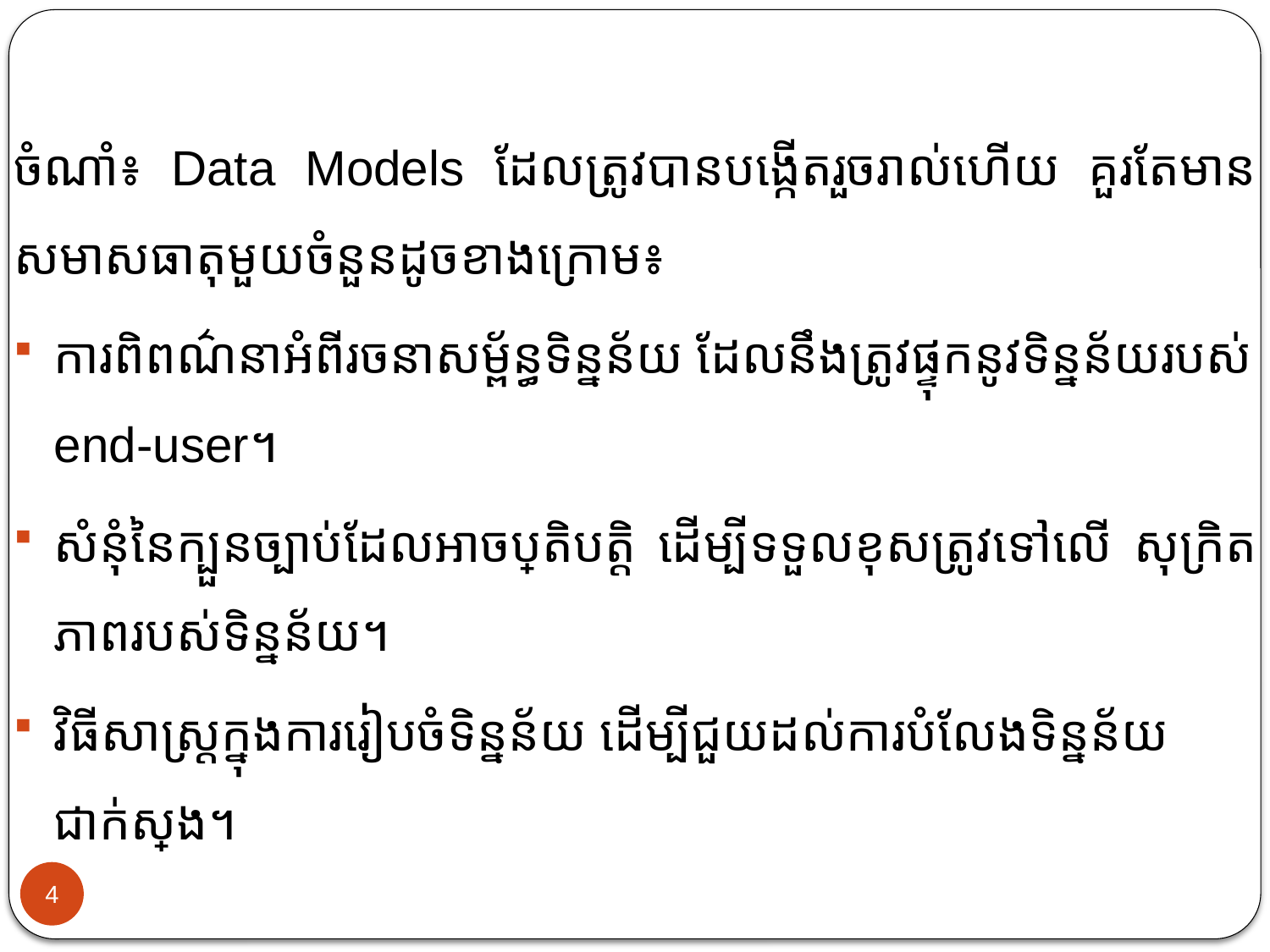

ចំណាំ៖ Data Models ដែលត្រូវបានបង្កើតរួចរាល់ហើយ គួរតែមានសមាសធាតុមួយចំនួនដូចខាងក្រោម៖
ការពិពណ៌នាអំពីរចនាសម្ព័ន្ធទិន្នន័យ ដែលនឹងត្រូវផ្ទុកនូវទិន្នន័យរបស់ end-user។
សំនុំនៃក្បួនច្បាប់ដែលអាចប្រតិបត្តិ ដើម្បីទទួលខុសត្រូវទៅលើ សុក្រិតភាពរបស់ទិន្នន័យ។
វិធីសាស្រ្តក្នុងការរៀបចំទិន្នន័យ​ ដើម្បីជួយដល់ការបំលែងទិន្នន័យជាក់ស្តែង។

4